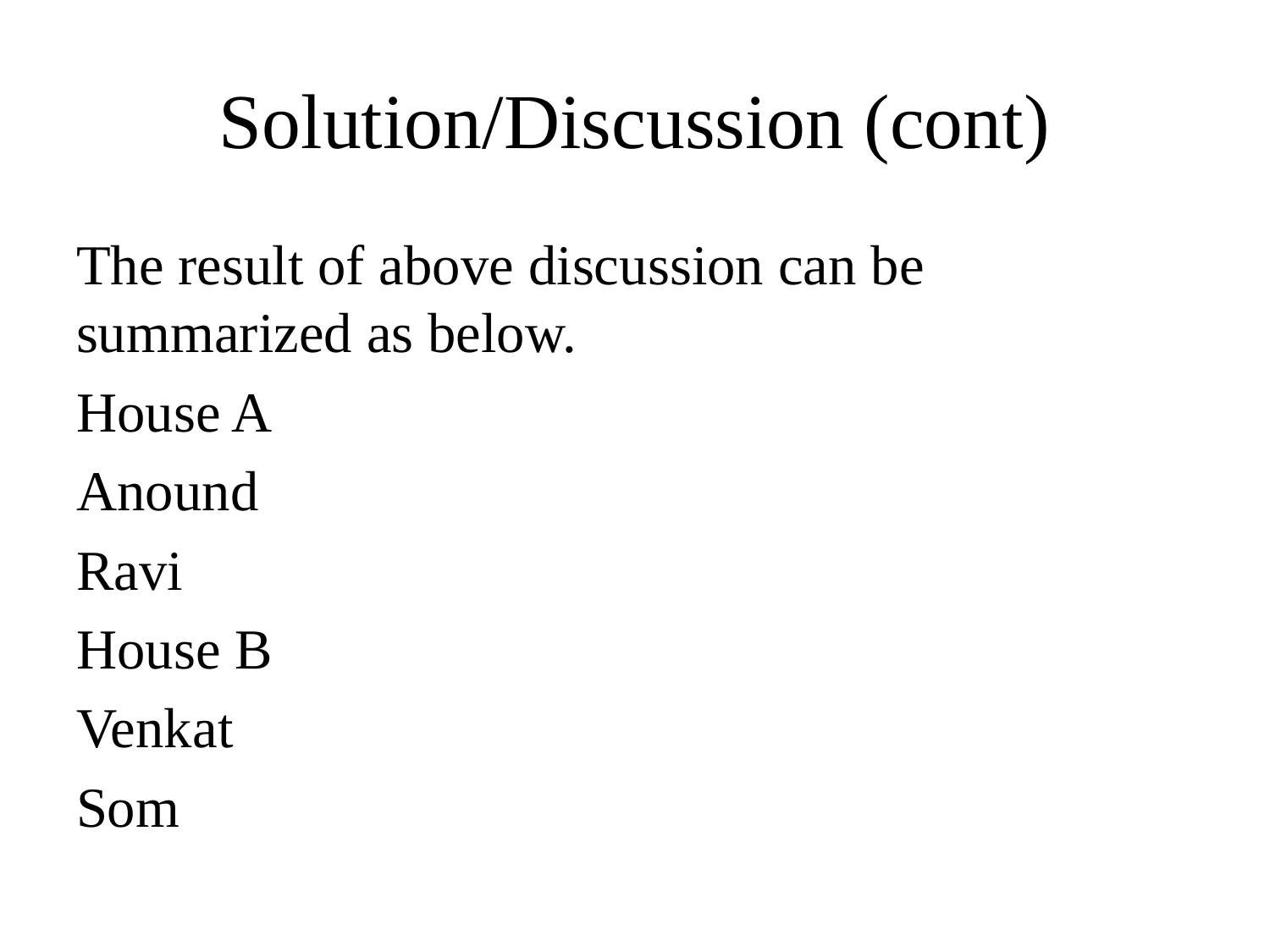

# Solution/Discussion (cont)
The result of above discussion can be summarized as below.
House A
Anound
Ravi
House B
Venkat
Som